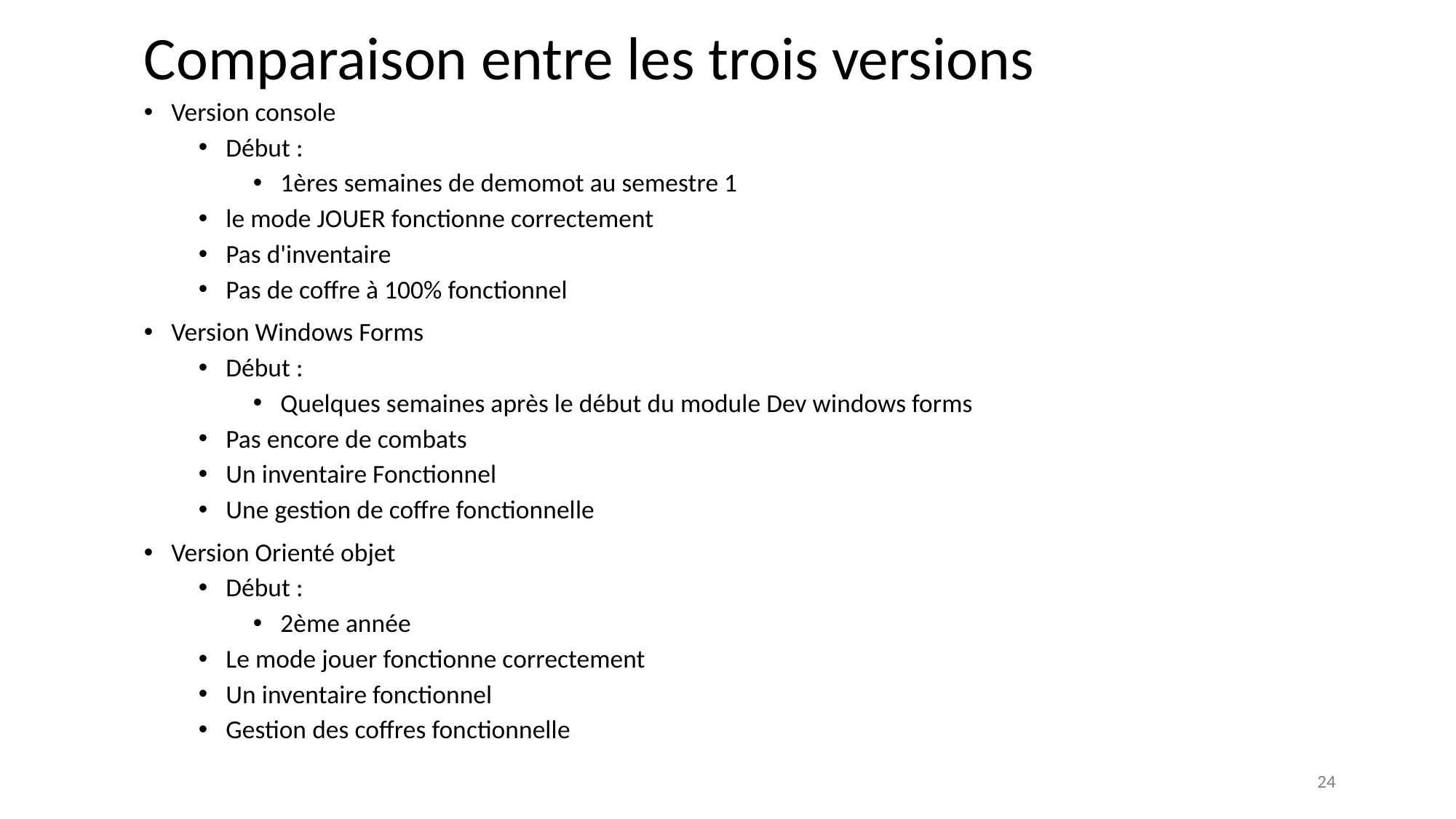

# Comparaison entre les trois versions
Version console
Début :
1ères semaines de demomot au semestre 1
le mode JOUER fonctionne correctement
Pas d'inventaire
Pas de coffre à 100% fonctionnel
Version Windows Forms
Début :
Quelques semaines après le début du module Dev windows forms
Pas encore de combats
Un inventaire Fonctionnel
Une gestion de coffre fonctionnelle
Version Orienté objet
Début :
2ème année
Le mode jouer fonctionne correctement
Un inventaire fonctionnel
Gestion des coffres fonctionnelle

24